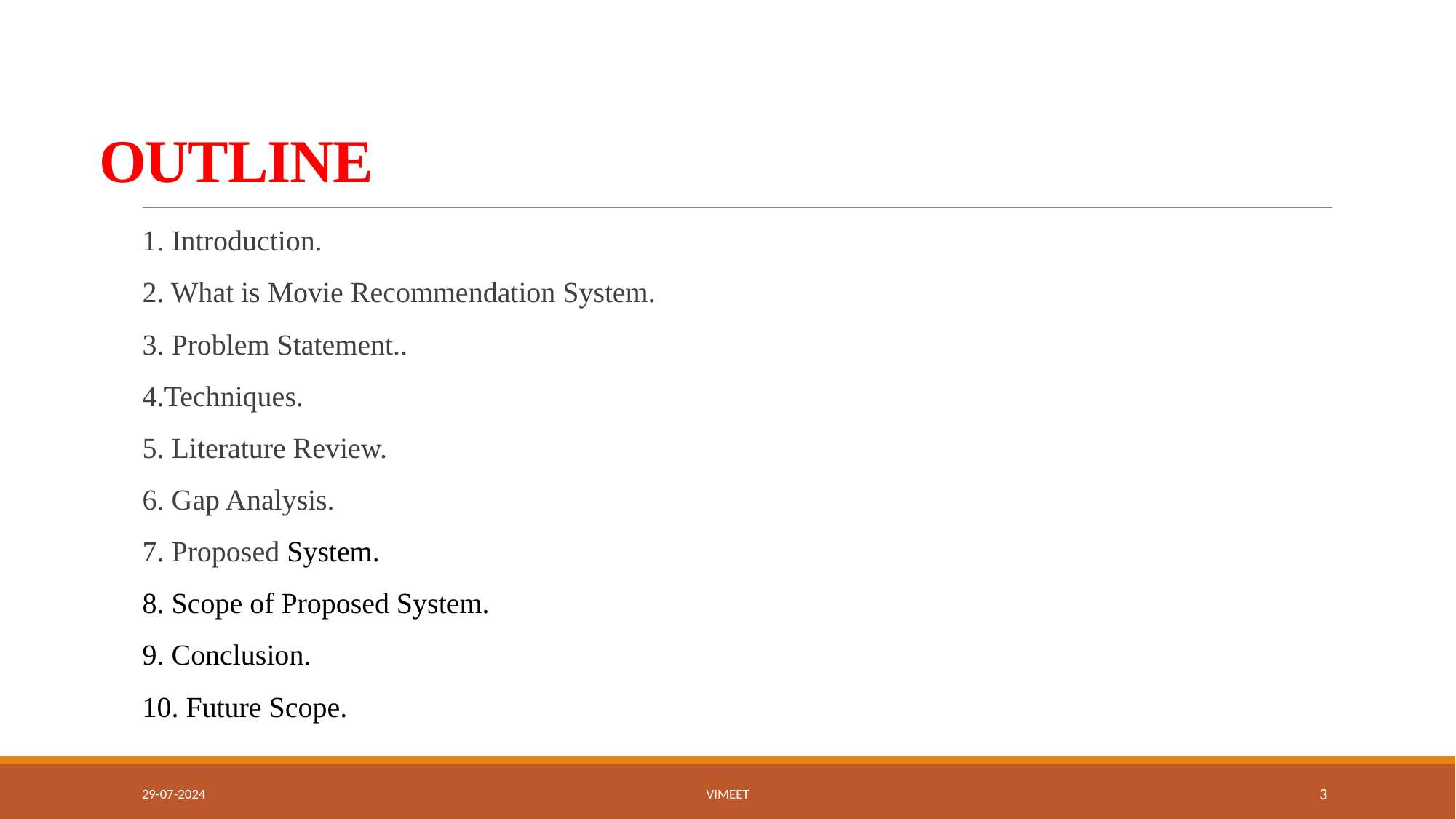

# OUTLINE
1. Introduction.
2. What is Movie Recommendation System.
3. Problem Statement..
4.Techniques.
5. Literature Review.
6. Gap Analysis.
7. Proposed System.
8. Scope of Proposed System.
9. Conclusion.
10. Future Scope.

29-07-2024
ViMEET
3